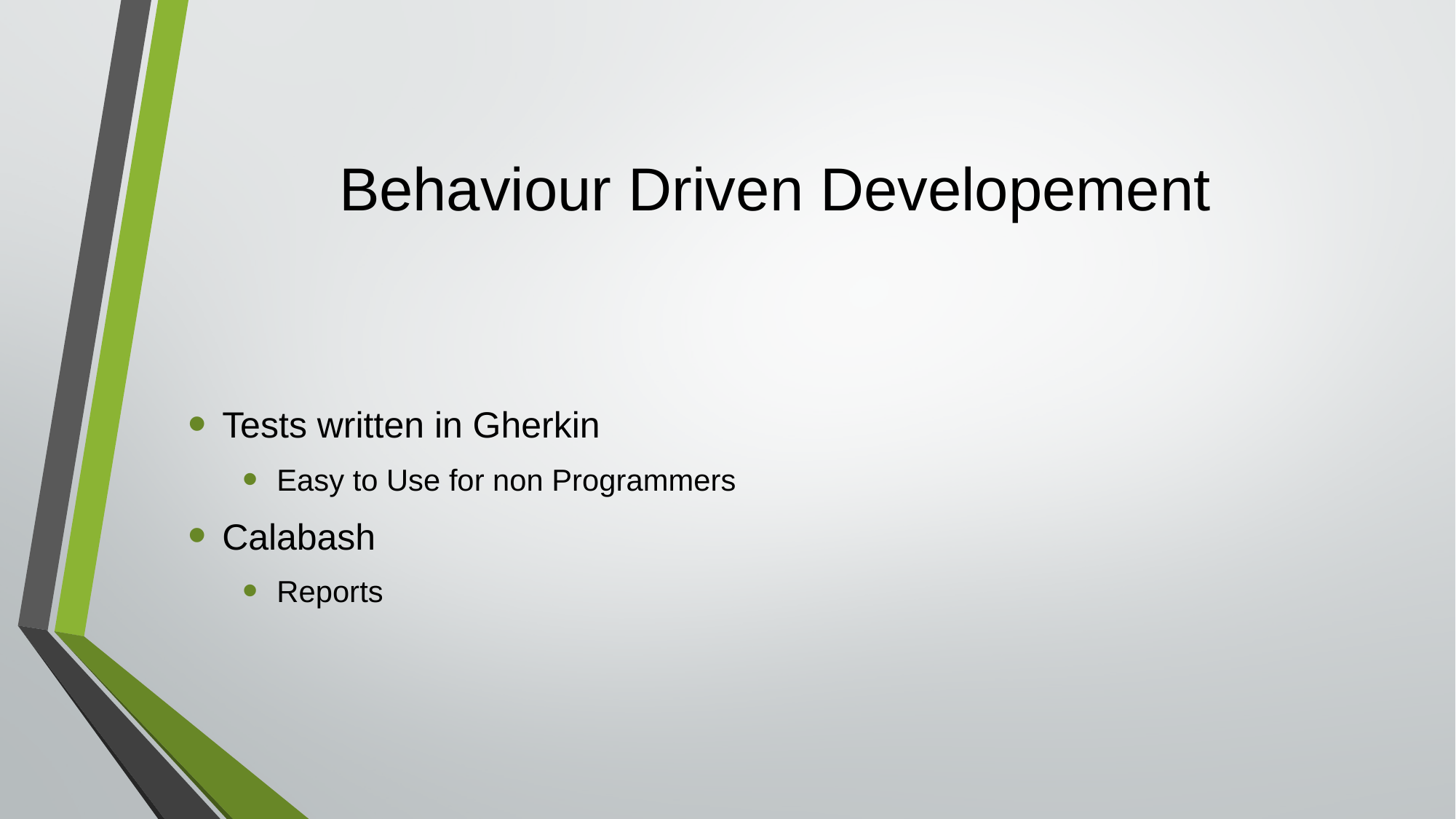

# Behaviour Driven Developement
Tests written in Gherkin
Easy to Use for non Programmers
Calabash
Reports